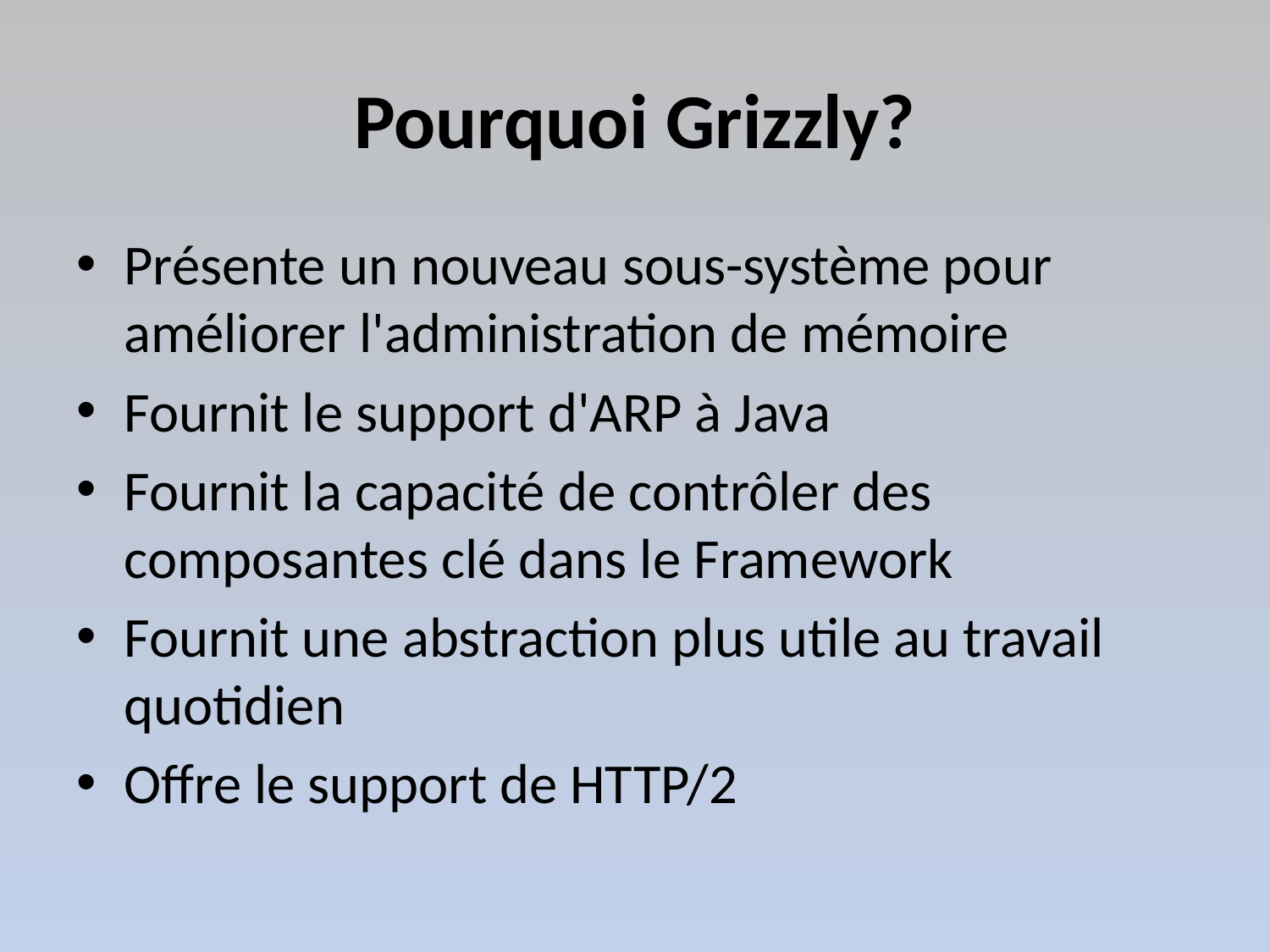

# Pourquoi Grizzly?
Présente un nouveau sous-système pour améliorer l'administration de mémoire
Fournit le support d'ARP à Java
Fournit la capacité de contrôler des composantes clé dans le Framework
Fournit une abstraction plus utile au travail quotidien
Offre le support de HTTP/2